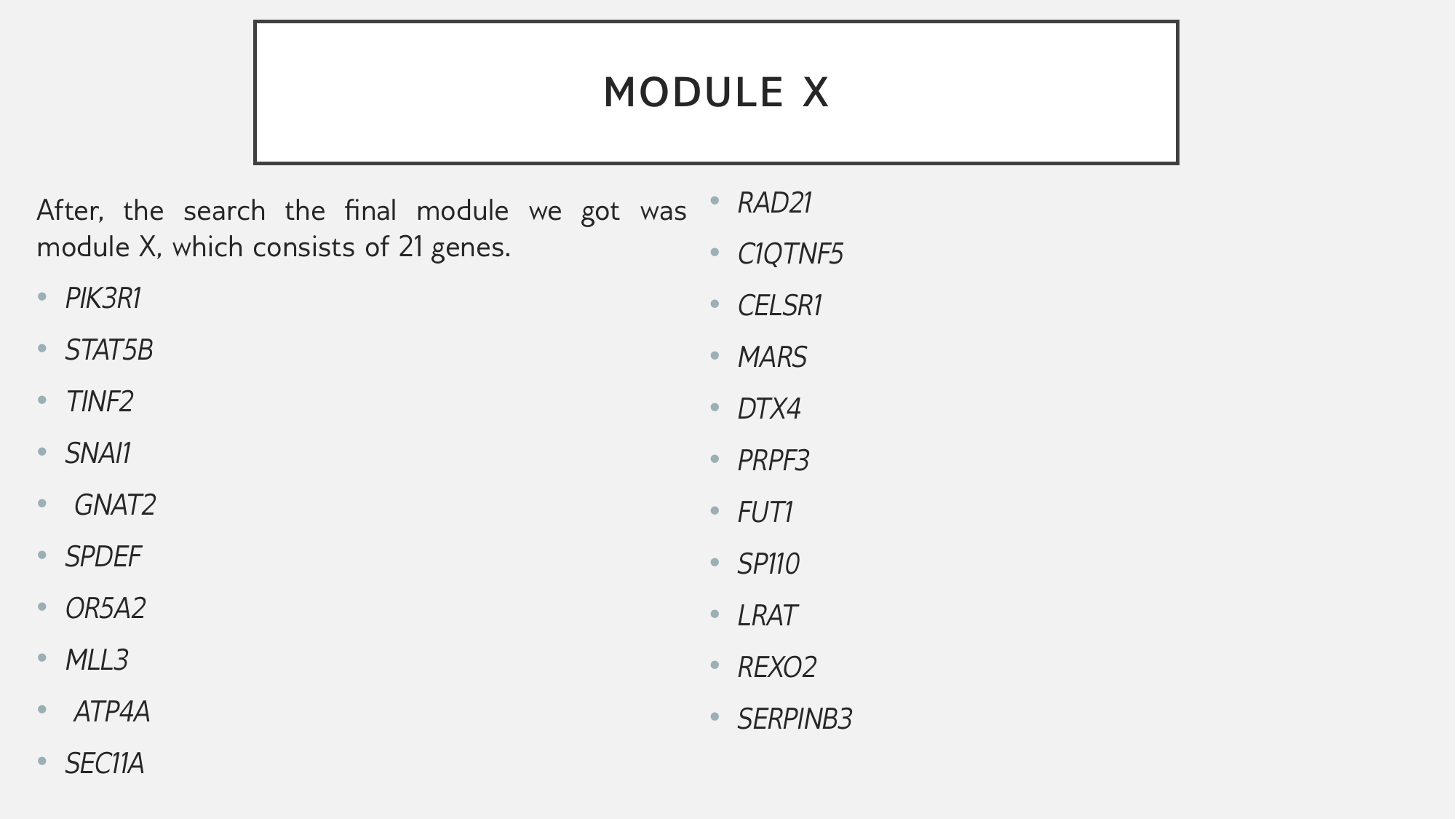

# Module X
RAD21
C1QTNF5
CELSR1
MARS
DTX4
PRPF3
FUT1
SP110
LRAT
REXO2
SERPINB3
After, the search the final module we got was module X, which consists of 21 genes.
PIK3R1
STAT5B
TINF2
SNAI1
 GNAT2
SPDEF
OR5A2
MLL3
 ATP4A
SEC11A